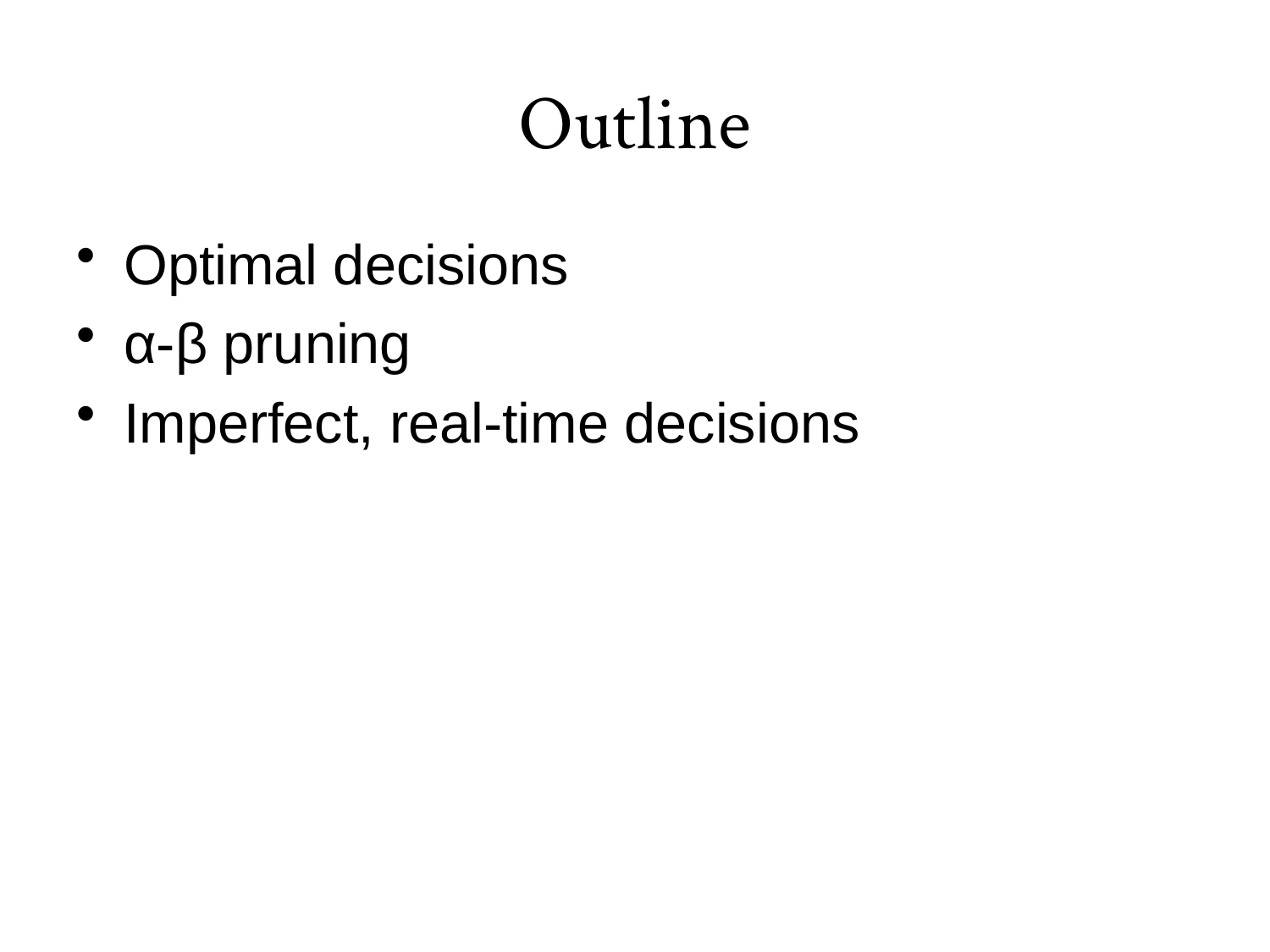

# Outline
Optimal decisions
α-β pruning
Imperfect, real-time decisions